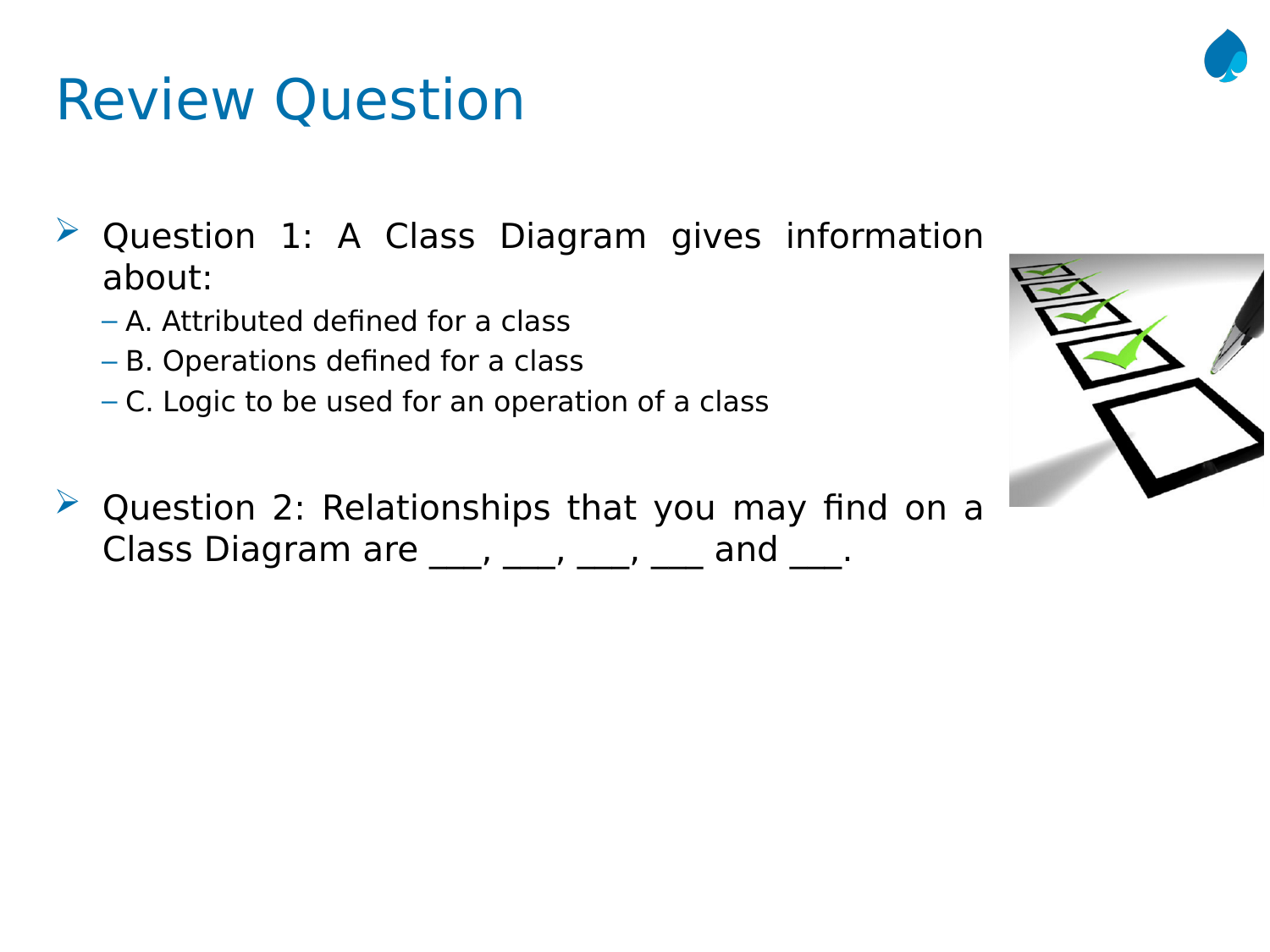

# Review Question
Question 1: A Class Diagram gives information about:
A. Attributed defined for a class
B. Operations defined for a class
C. Logic to be used for an operation of a class

Question 2: Relationships that you may find on a Class Diagram are ___, ___, ___, ___ and ___.